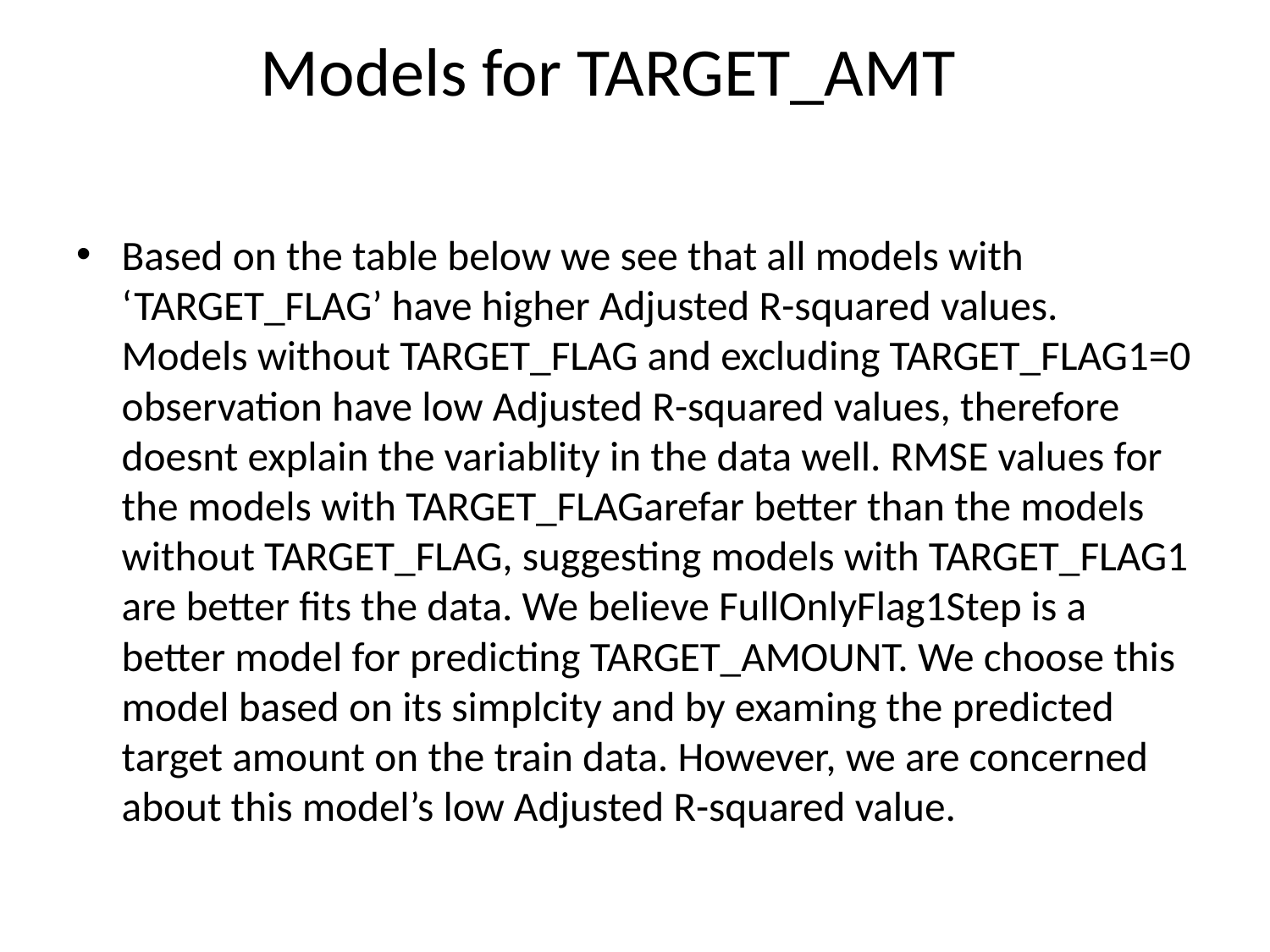

# Models for TARGET_AMT
Based on the table below we see that all models with ‘TARGET_FLAG’ have higher Adjusted R-squared values. Models without TARGET_FLAG and excluding TARGET_FLAG1=0 observation have low Adjusted R-squared values, therefore doesnt explain the variablity in the data well. RMSE values for the models with TARGET_FLAGarefar better than the models without TARGET_FLAG, suggesting models with TARGET_FLAG1 are better fits the data. We believe FullOnlyFlag1Step is a better model for predicting TARGET_AMOUNT. We choose this model based on its simplcity and by examing the predicted target amount on the train data. However, we are concerned about this model’s low Adjusted R-squared value.